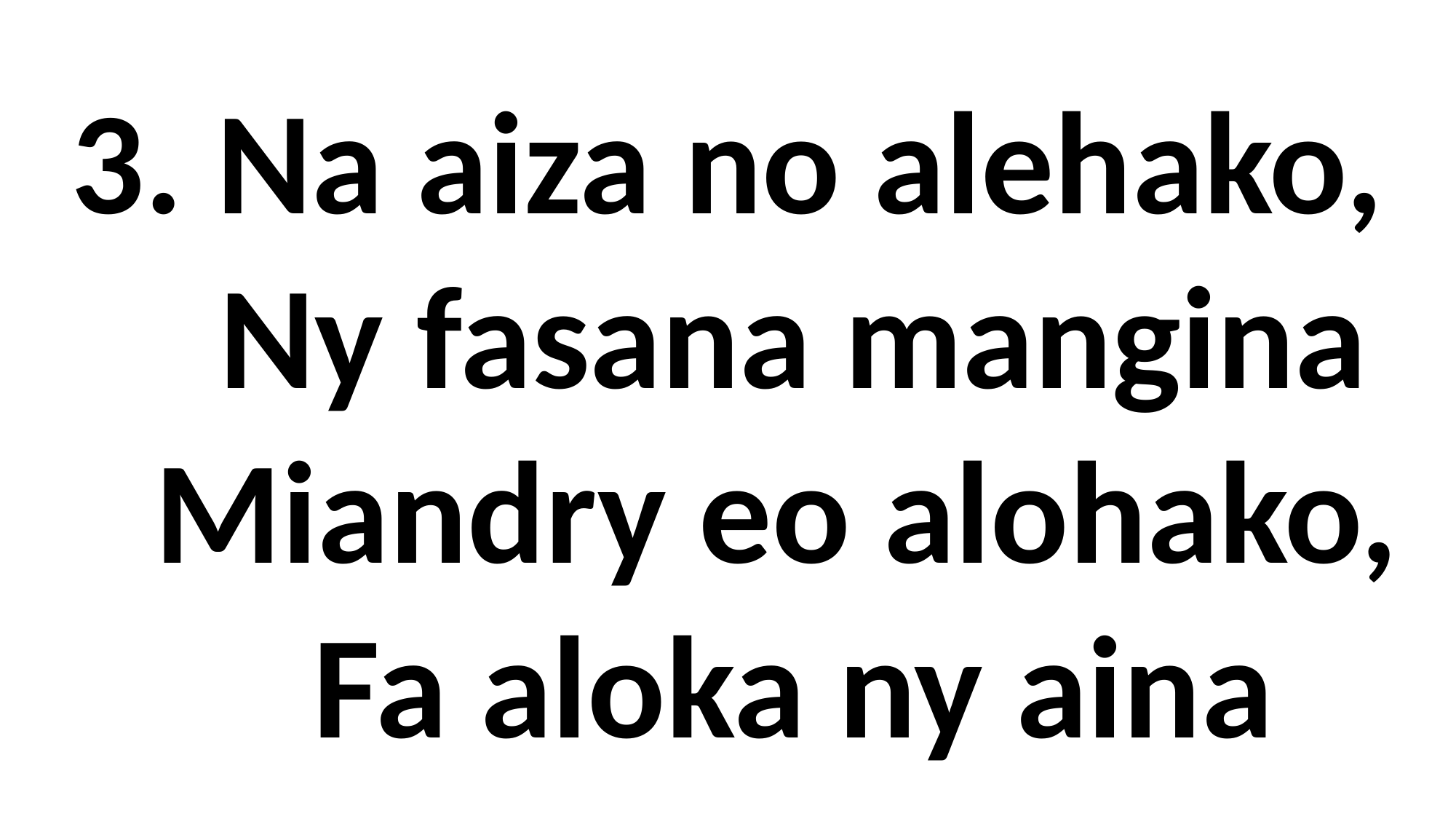

3. Na aiza no alehako,
    Ny fasana mangina
   Miandry eo alohako,
    Fa aloka ny aina